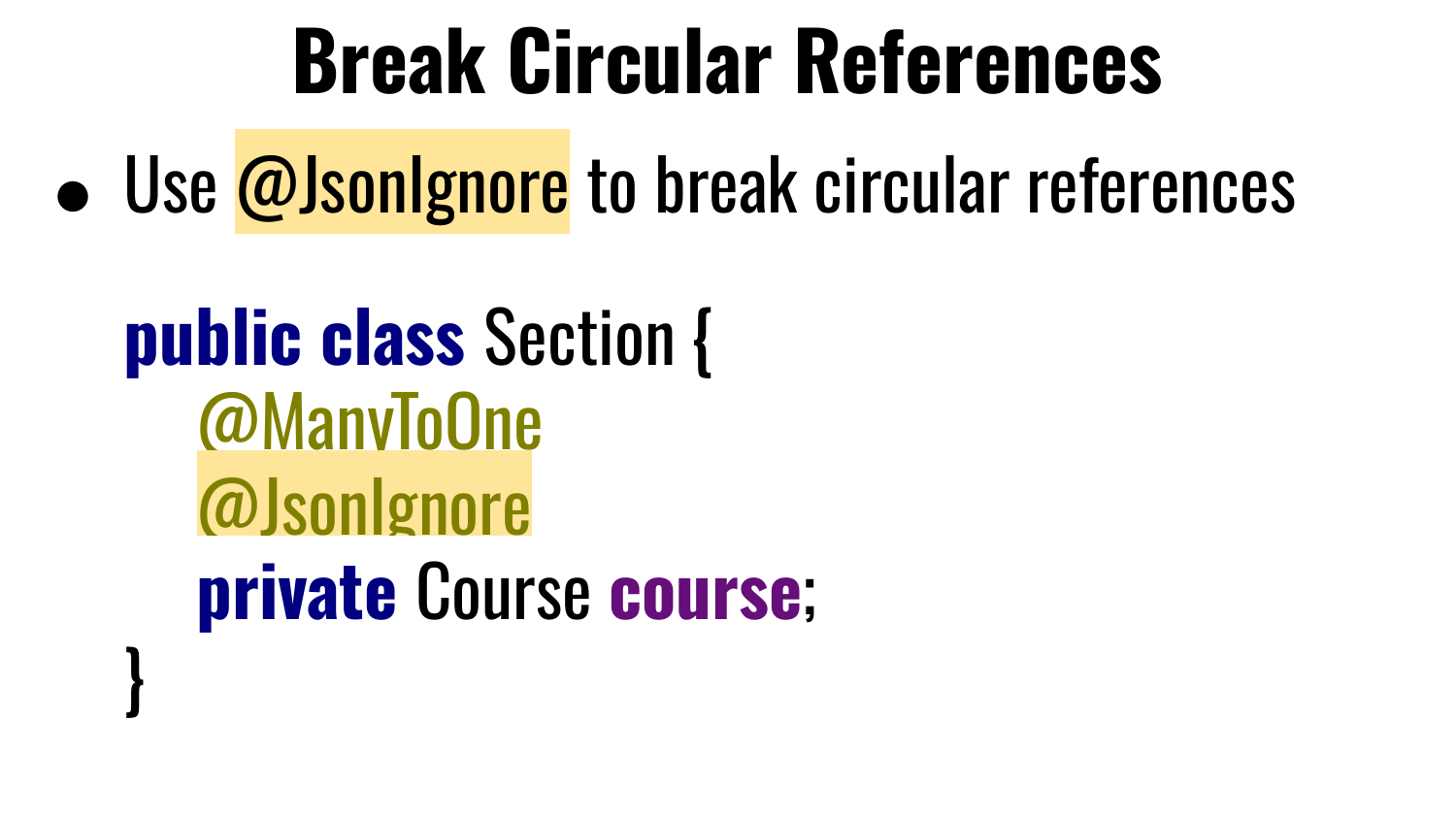

# Break Circular References
Use @JsonIgnore to break circular references

public class Section {
@ManyToOne
@JsonIgnore
private Course course;
}